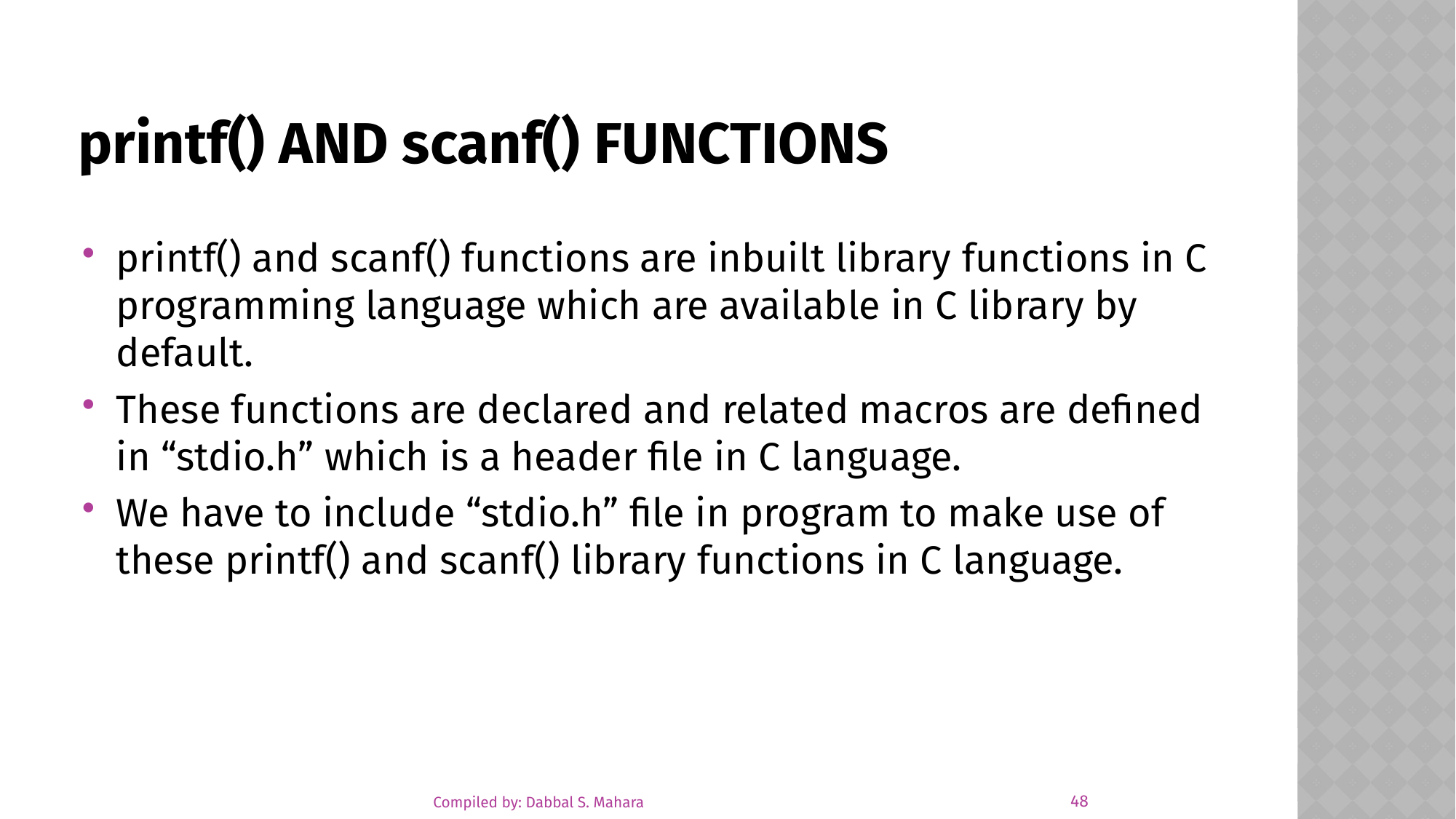

# printf() and scanf() functions
printf() and scanf() functions are inbuilt library functions in C programming language which are available in C library by default.
These functions are declared and related macros are defined in “stdio.h” which is a header file in C language.
We have to include “stdio.h” file in program to make use of these printf() and scanf() library functions in C language.

48
Compiled by: Dabbal S. Mahara